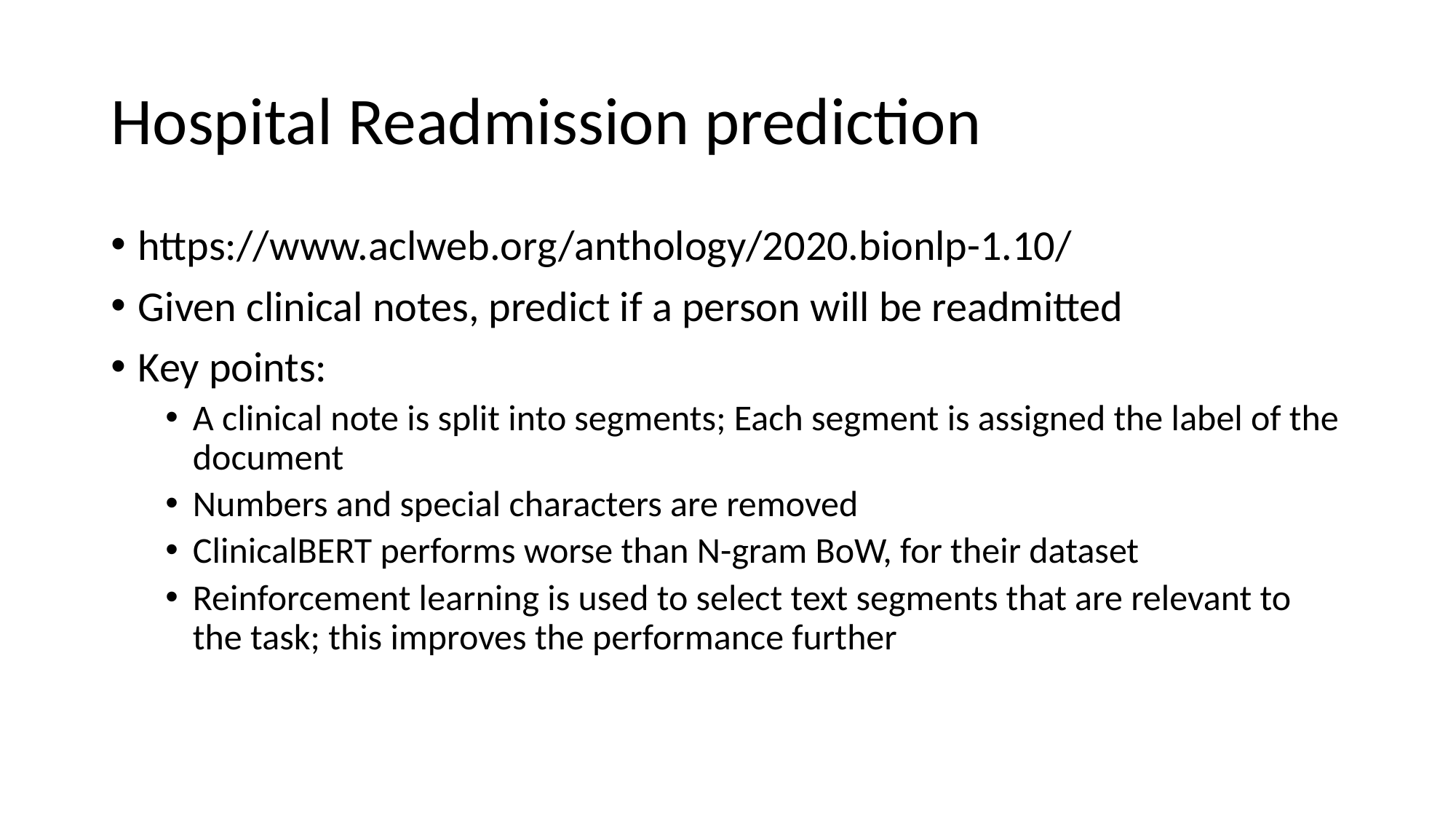

# Hospital Readmission prediction
https://www.aclweb.org/anthology/2020.bionlp-1.10/
Given clinical notes, predict if a person will be readmitted
Key points:
A clinical note is split into segments; Each segment is assigned the label of the document
Numbers and special characters are removed
ClinicalBERT performs worse than N-gram BoW, for their dataset
Reinforcement learning is used to select text segments that are relevant to the task; this improves the performance further